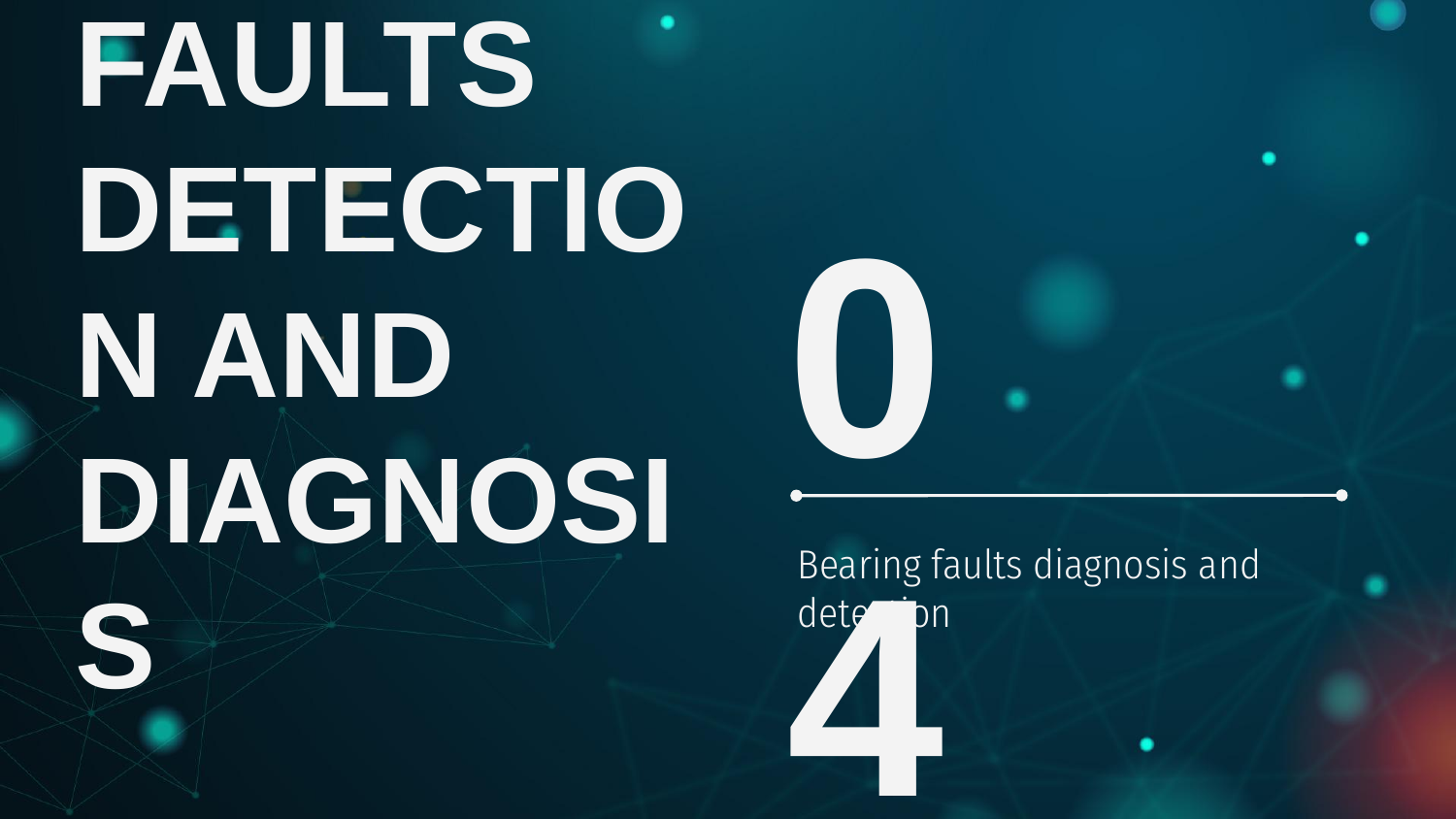

# FAULTS DETECTION AND DIAGNOSIS
04
Bearing faults diagnosis and detection